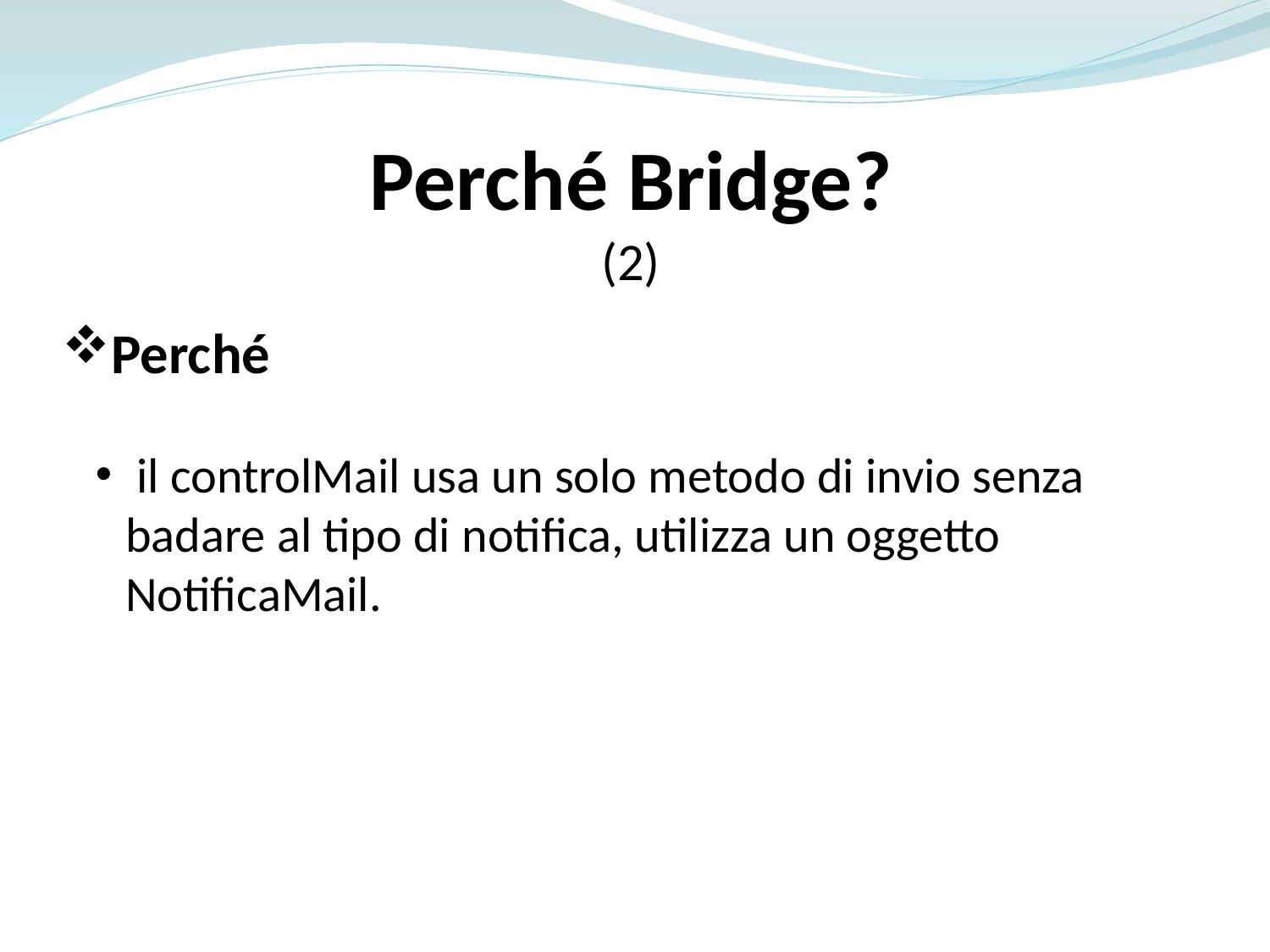

Perché Bridge?
(2)

Perché

 il controlMail usa un solo metodo di invio senza badare al tipo di notifica, utilizza un oggetto NotificaMail.